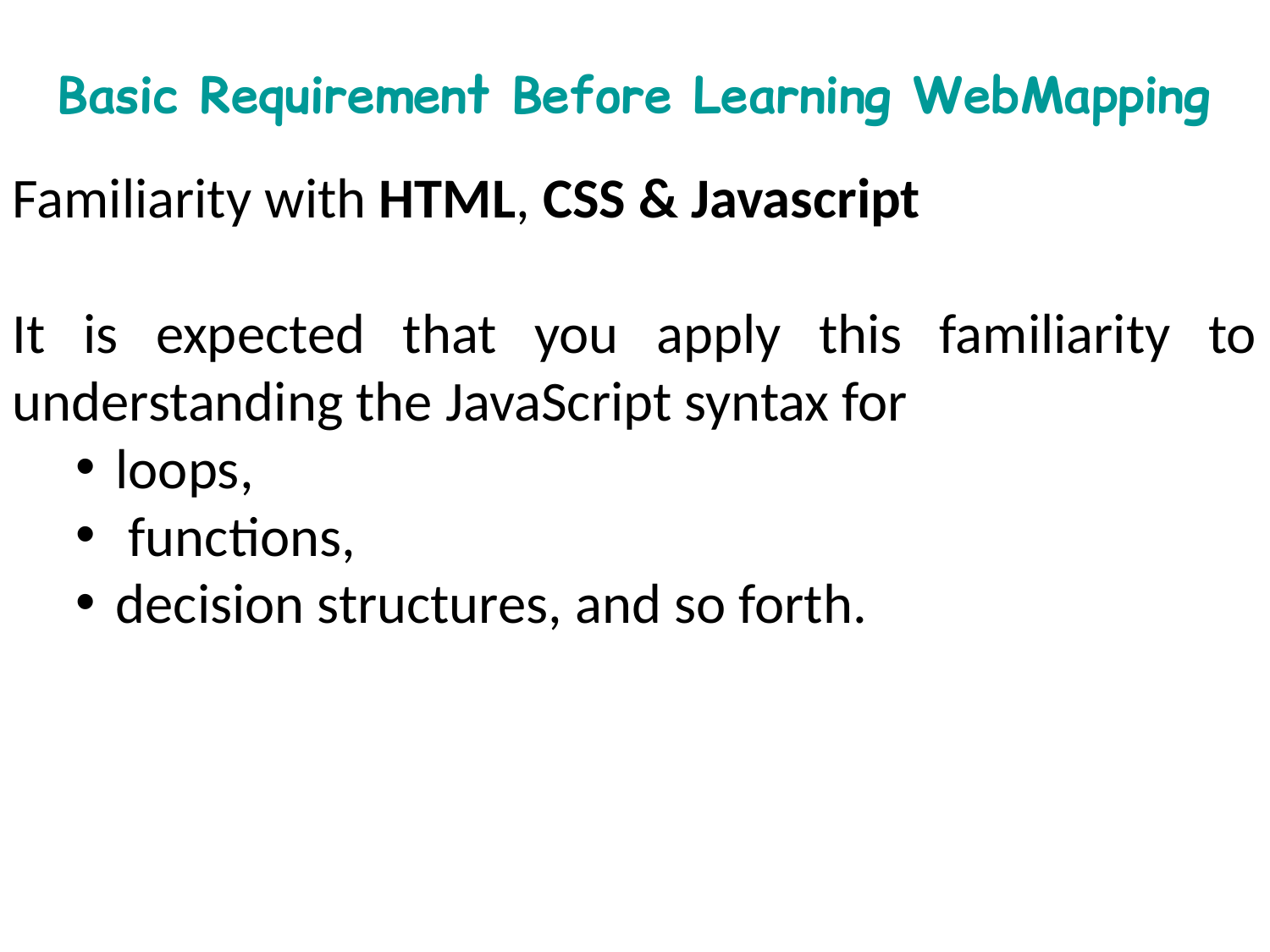

Basic Requirement Before Learning WebMapping
Familiarity with HTML, CSS & Javascript

It is expected that you apply this familiarity to understanding the JavaScript syntax for
loops,
 functions,
decision structures, and so forth.